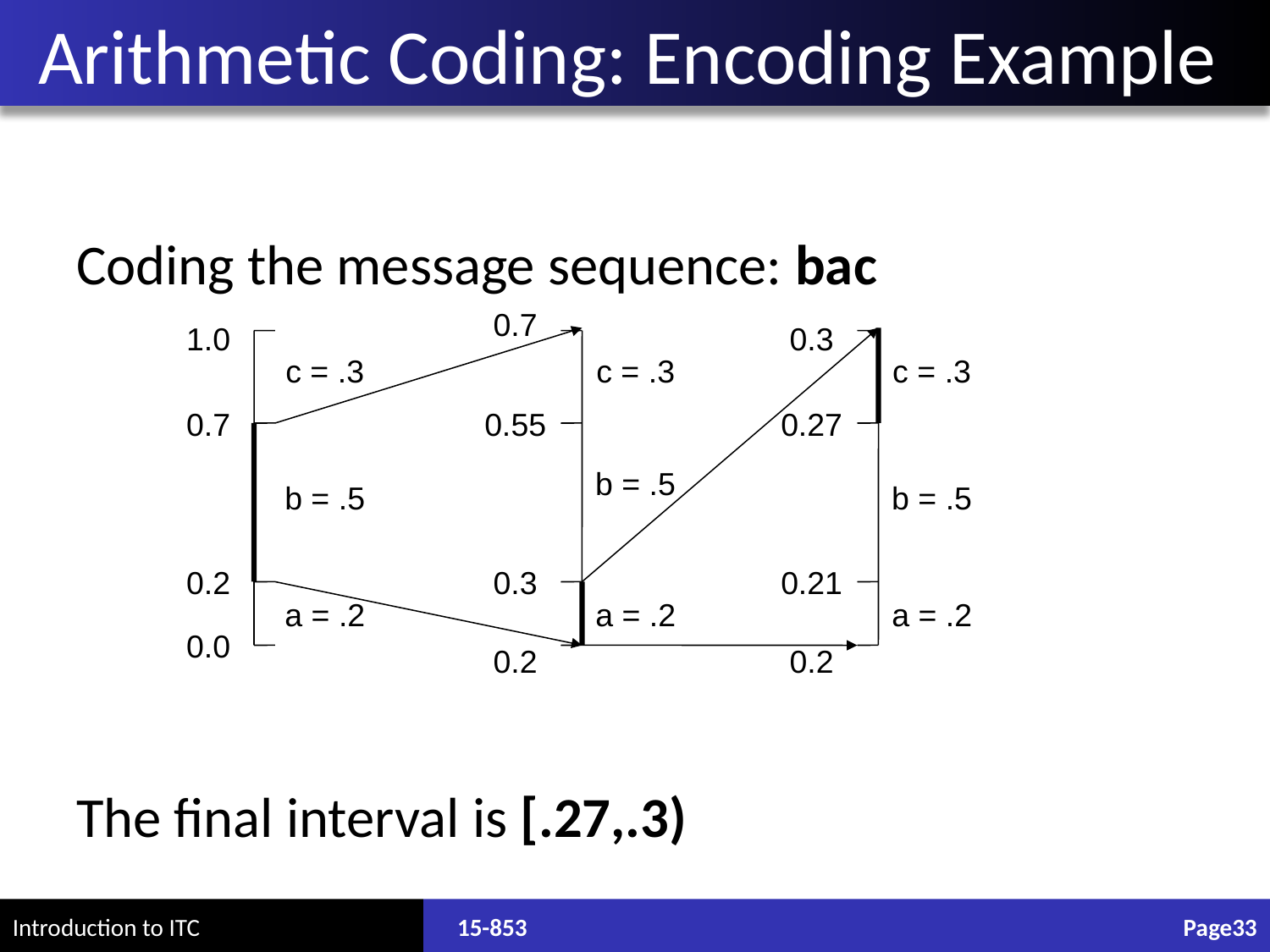

# Arithmetic Coding: Encoding Example
Coding the message sequence: bac

The final interval is [.27,.3)
0.7
1.0
0.3

c = .3
c = .3
c = .3
0.7
0.55
0.27

b = .5
b = .5
b = .5
0.2
0.3
0.21

a = .2
a = .2
a = .2
0.0
0.2
0.2

15-853
Page33